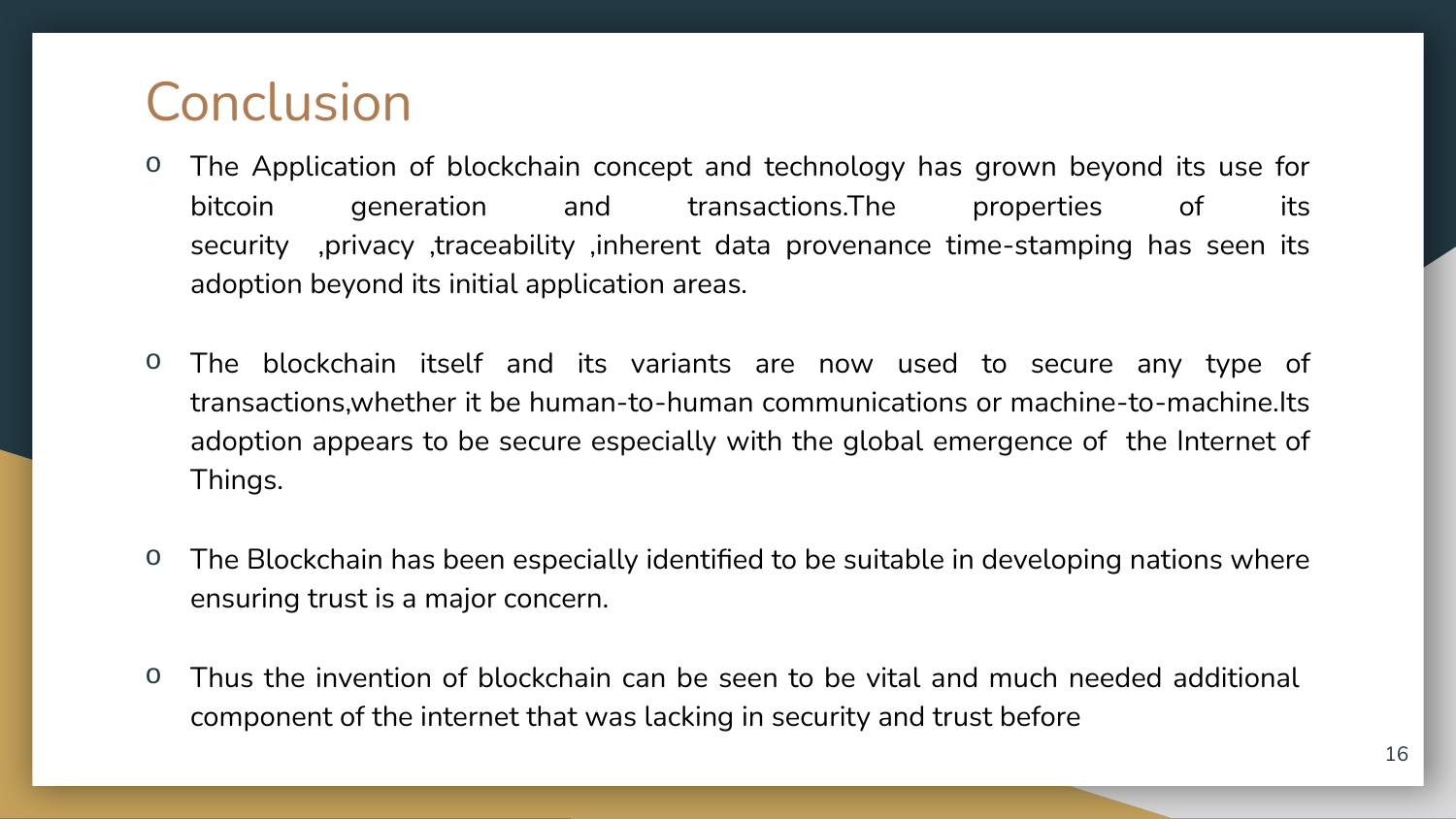

# Conclusion
The Application of blockchain concept and technology has grown beyond its use for bitcoin generation and transactions.The properties of its security  ,privacy ,traceability ,inherent data provenance time-stamping has seen its adoption beyond its initial application areas.
The blockchain itself and its variants are now used to secure any type of transactions,whether it be human-to-human communications or machine-to-machine.Its adoption appears to be secure especially with the global emergence of  the Internet of Things.
The Blockchain has been especially identified to be suitable in developing nations where ensuring trust is a major concern.
Thus the invention of blockchain can be seen to be vital and much needed additional  component of the internet that was lacking in security and trust before
16